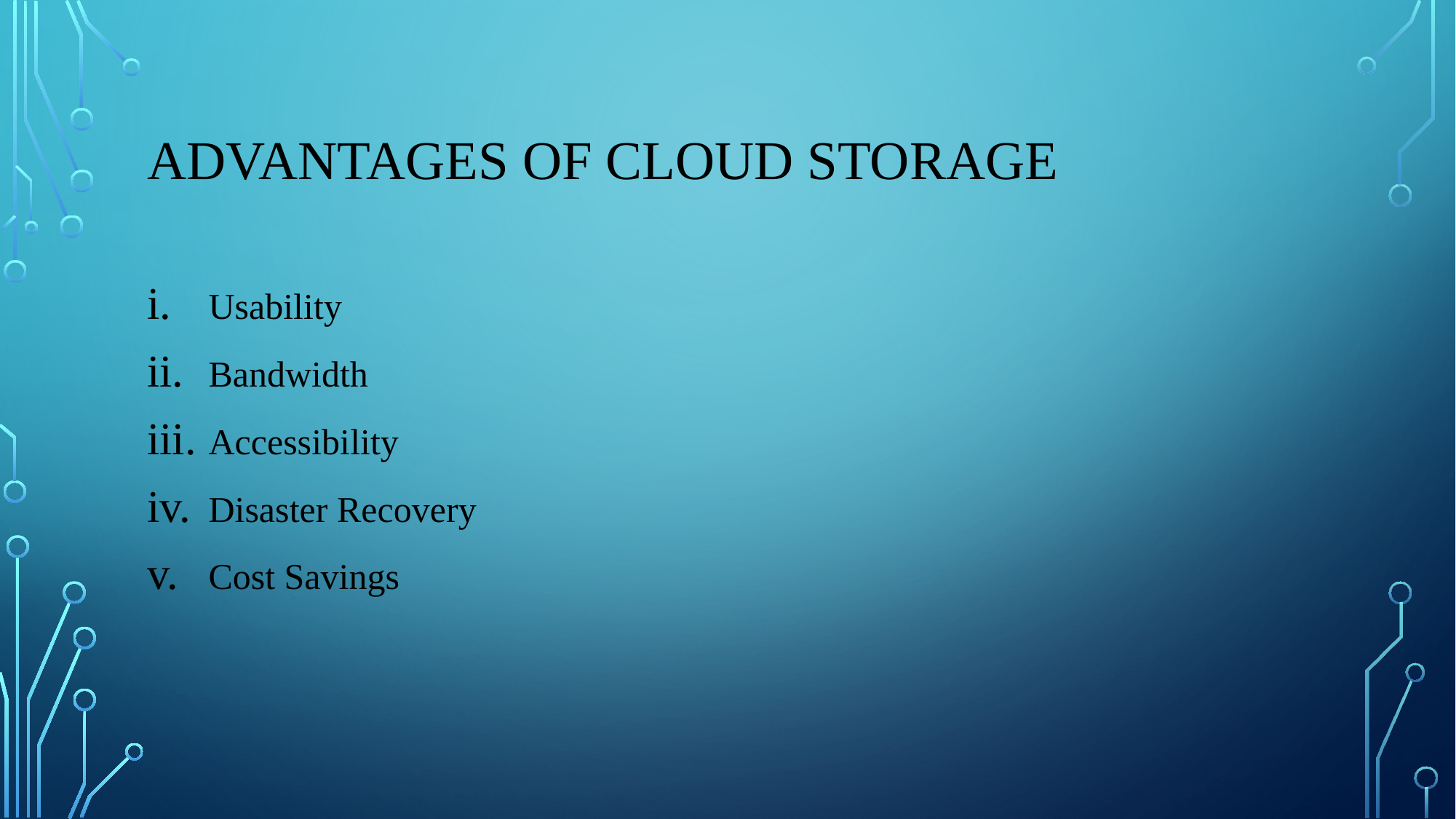

# Advantages of cloud storage
Usability
Bandwidth
Accessibility
Disaster Recovery
Cost Savings